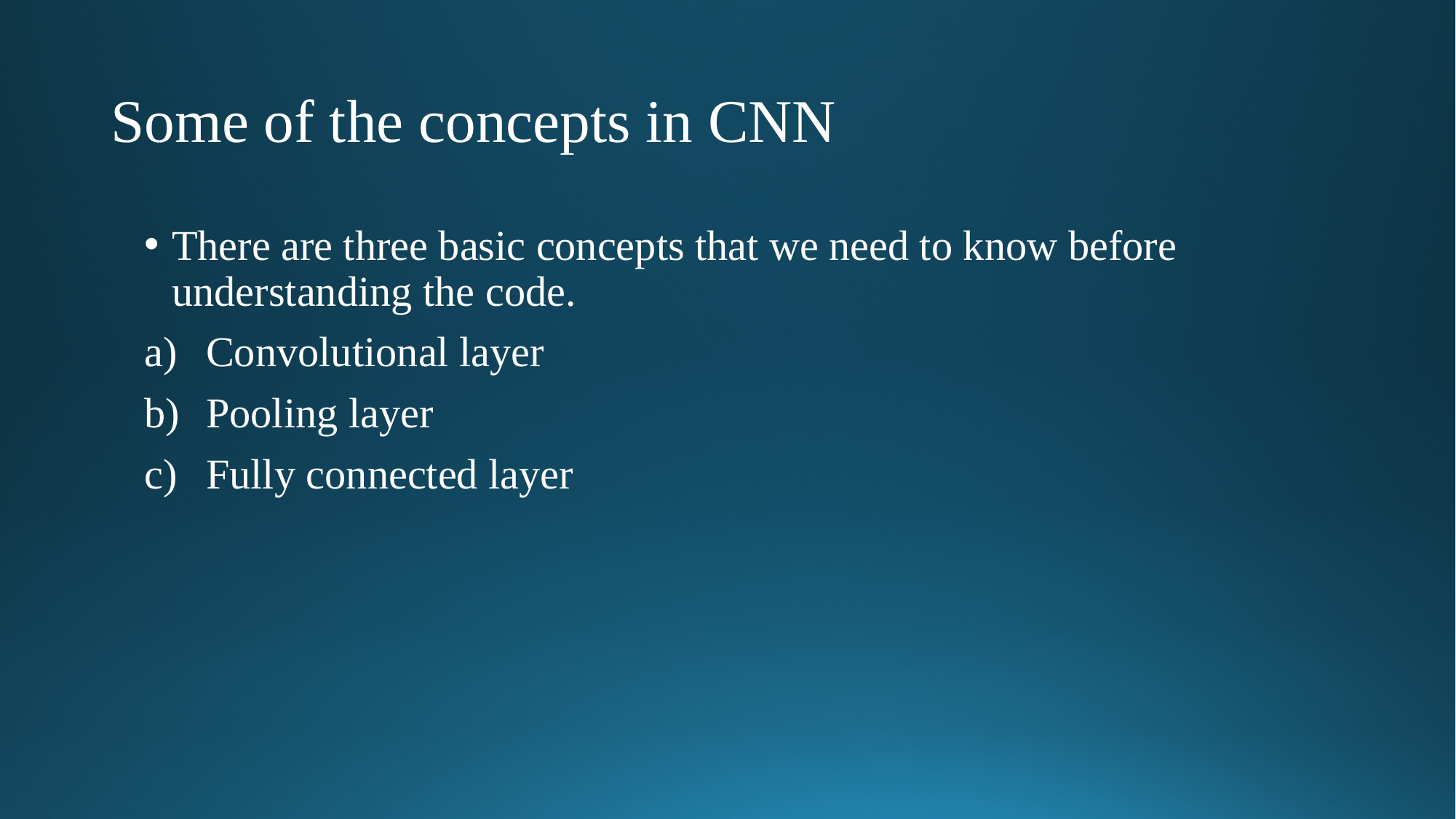

# Some of the concepts in CNN
There are three basic concepts that we need to know before understanding the code.
Convolutional layer
Pooling layer
Fully connected layer